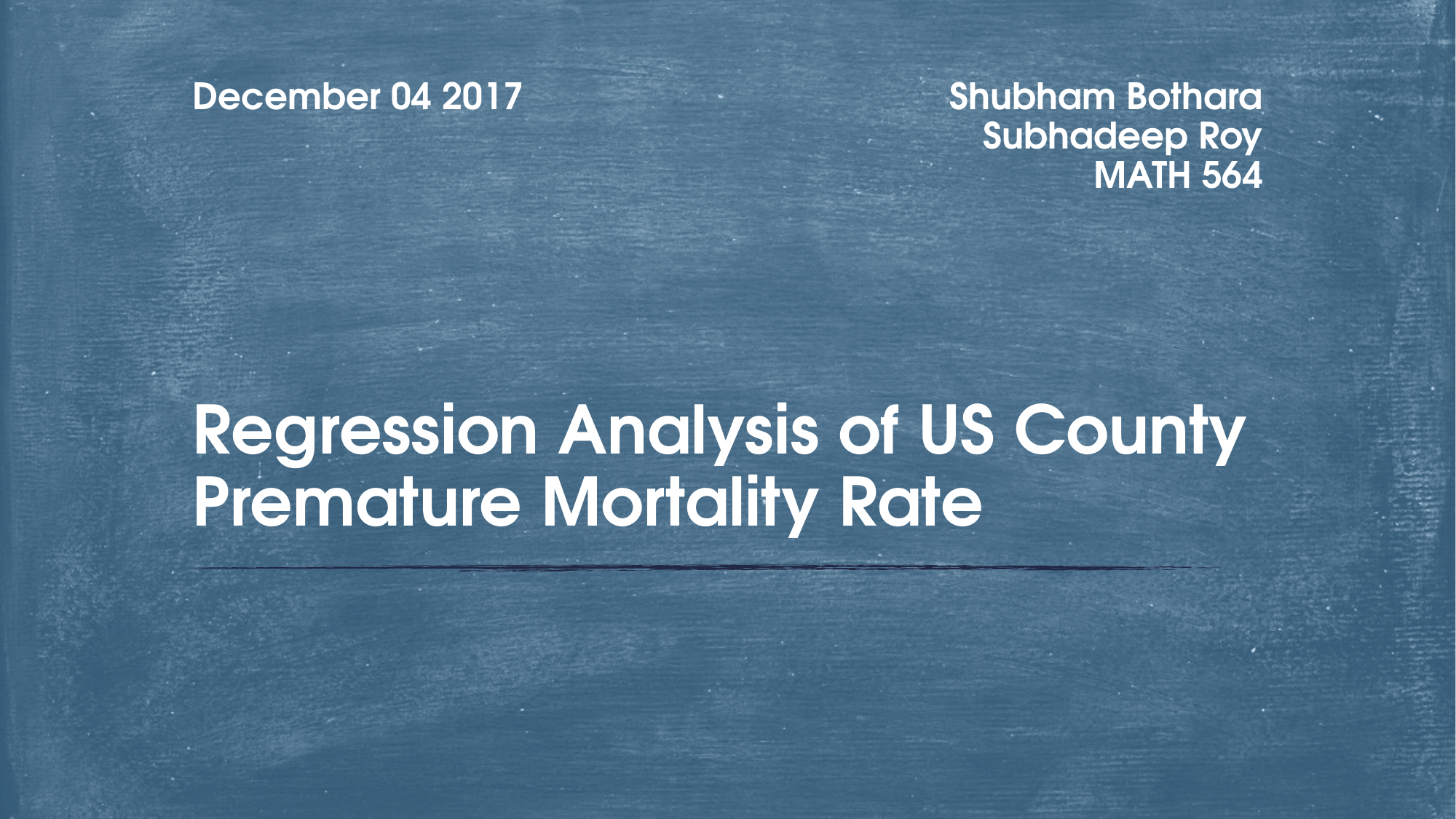

December 04 2017
Shubham Bothara
Subhadeep Roy
MATH 564
# Regression Analysis of US County Premature Mortality Rate